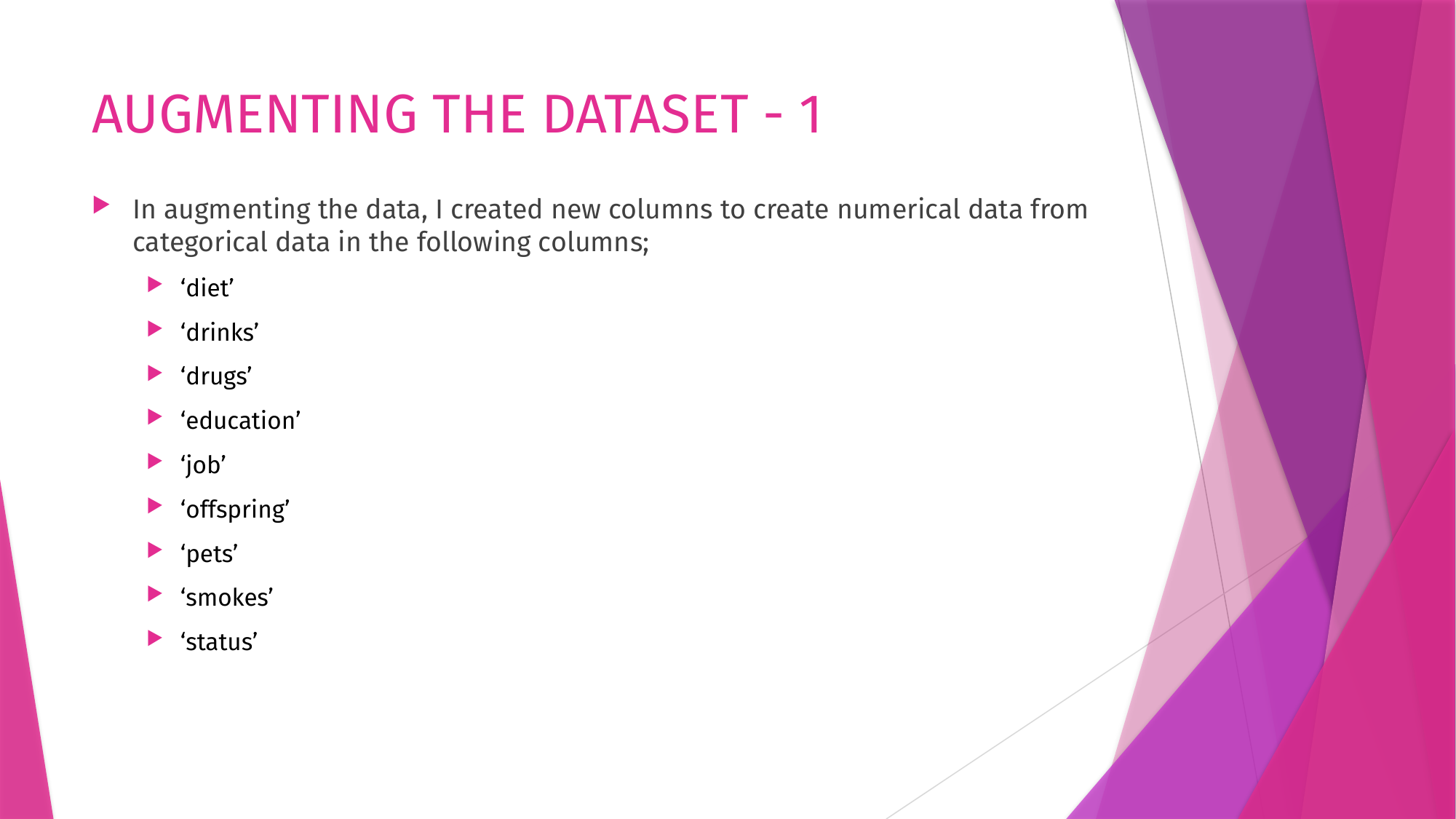

# AUGMENTING THE DATASET - 1
In augmenting the data, I created new columns to create numerical data from categorical data in the following columns;
‘diet’
‘drinks’
‘drugs’
‘education’
‘job’
‘offspring’
‘pets’
‘smokes’
‘status’